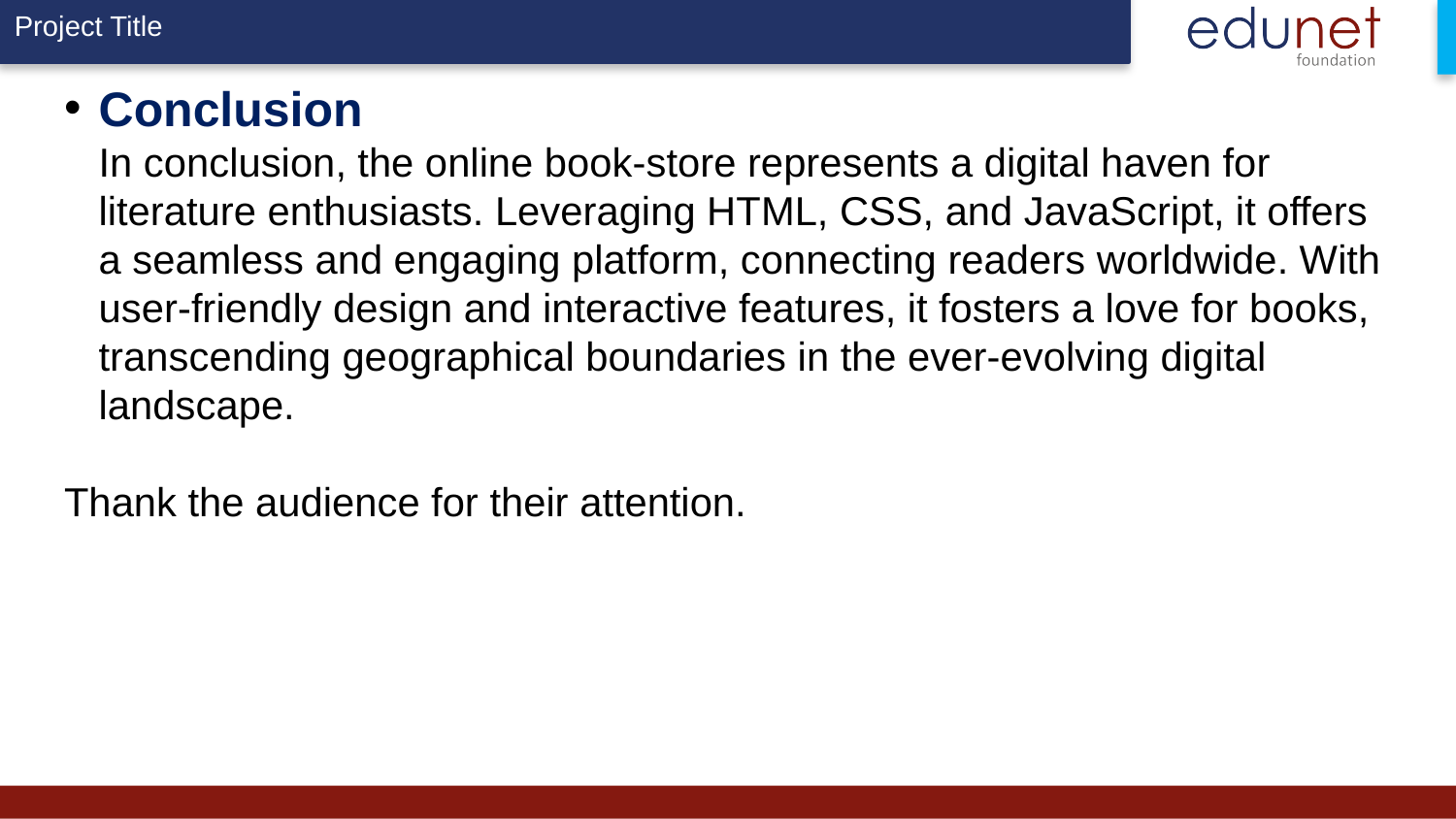

# Conclusion In conclusion, the online book-store represents a digital haven for literature enthusiasts. Leveraging HTML, CSS, and JavaScript, it offers a seamless and engaging platform, connecting readers worldwide. With user-friendly design and interactive features, it fosters a love for books, transcending geographical boundaries in the ever-evolving digital landscape.
 
Thank the audience for their attention.